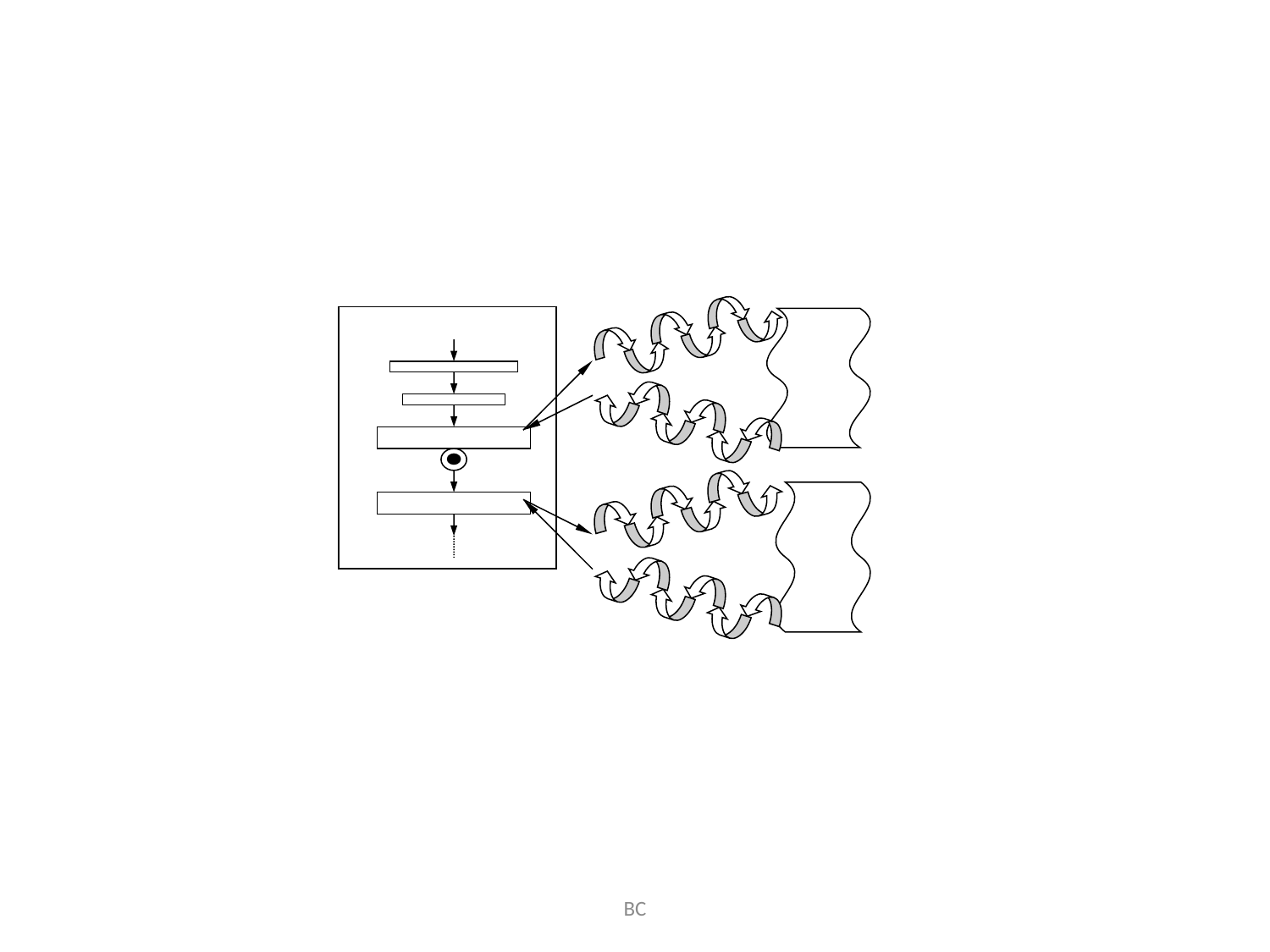

Petko

Petko

Petko

Д
Ъ
Н
О

Д
Ъ
Н
О

ВС